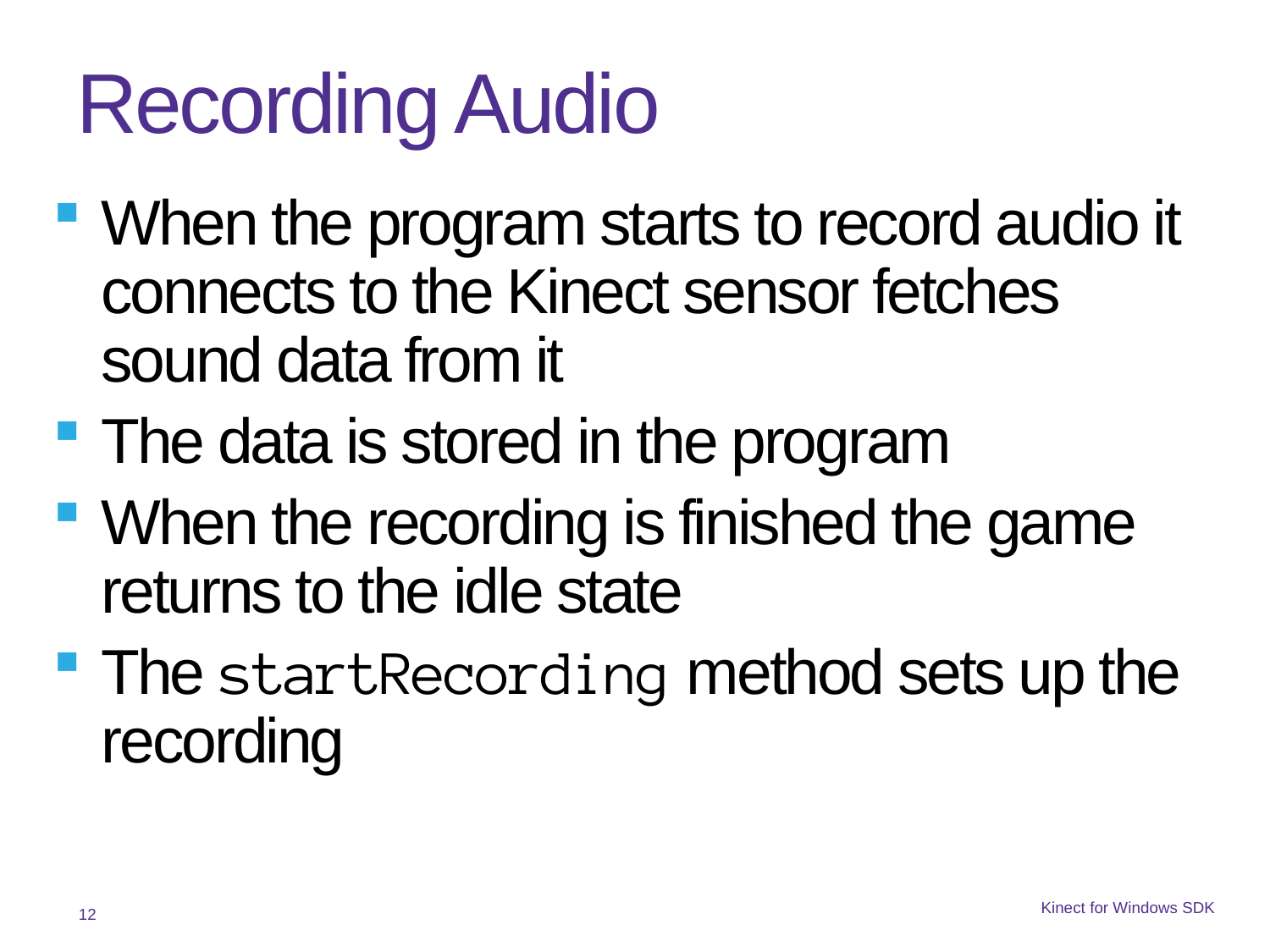

# Recording Audio
When the program starts to record audio it connects to the Kinect sensor fetches sound data from it
The data is stored in the program
When the recording is finished the game returns to the idle state
The startRecording method sets up the recording
12